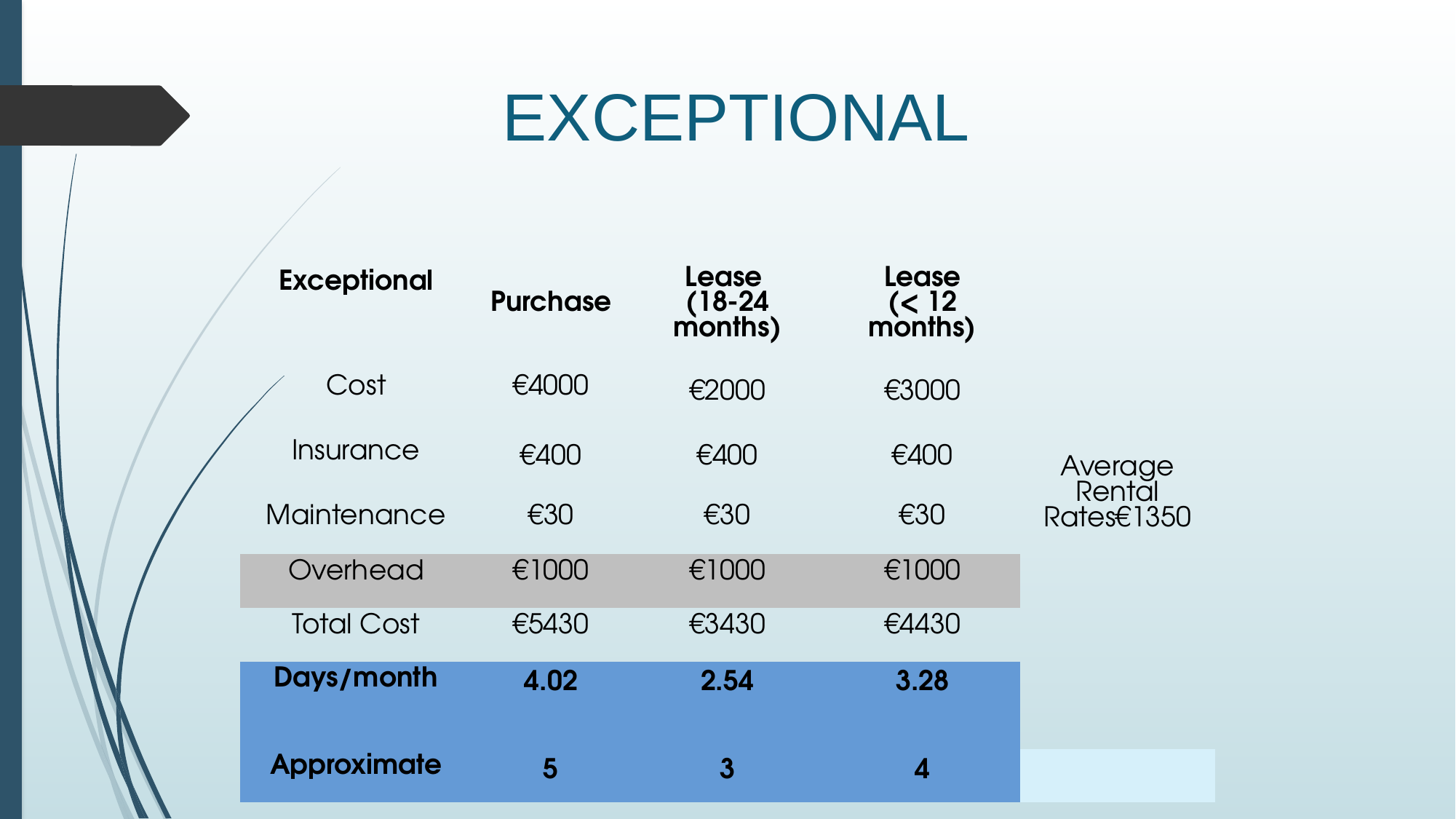

EXCEPTIONAL
| Exceptional | Purchase | Lease (18-24 months) | Lease (< 12 months) | Average Rental Rates€1350 |
| --- | --- | --- | --- | --- |
| Cost | €4000 | €2000 | €3000 |  |
| Insurance | €400 | €400 | €400 |  |
| Maintenance | €30 | €30 | €30 |  |
| Overhead | €1000 | €1000 | €1000 |  |
| Total Cost | €5430 | €3430 | €4430 |  |
| Days/month | 4.02 | 2.54 | 3.28 |  |
| Approximate | 5 | 3 | 4 |  |